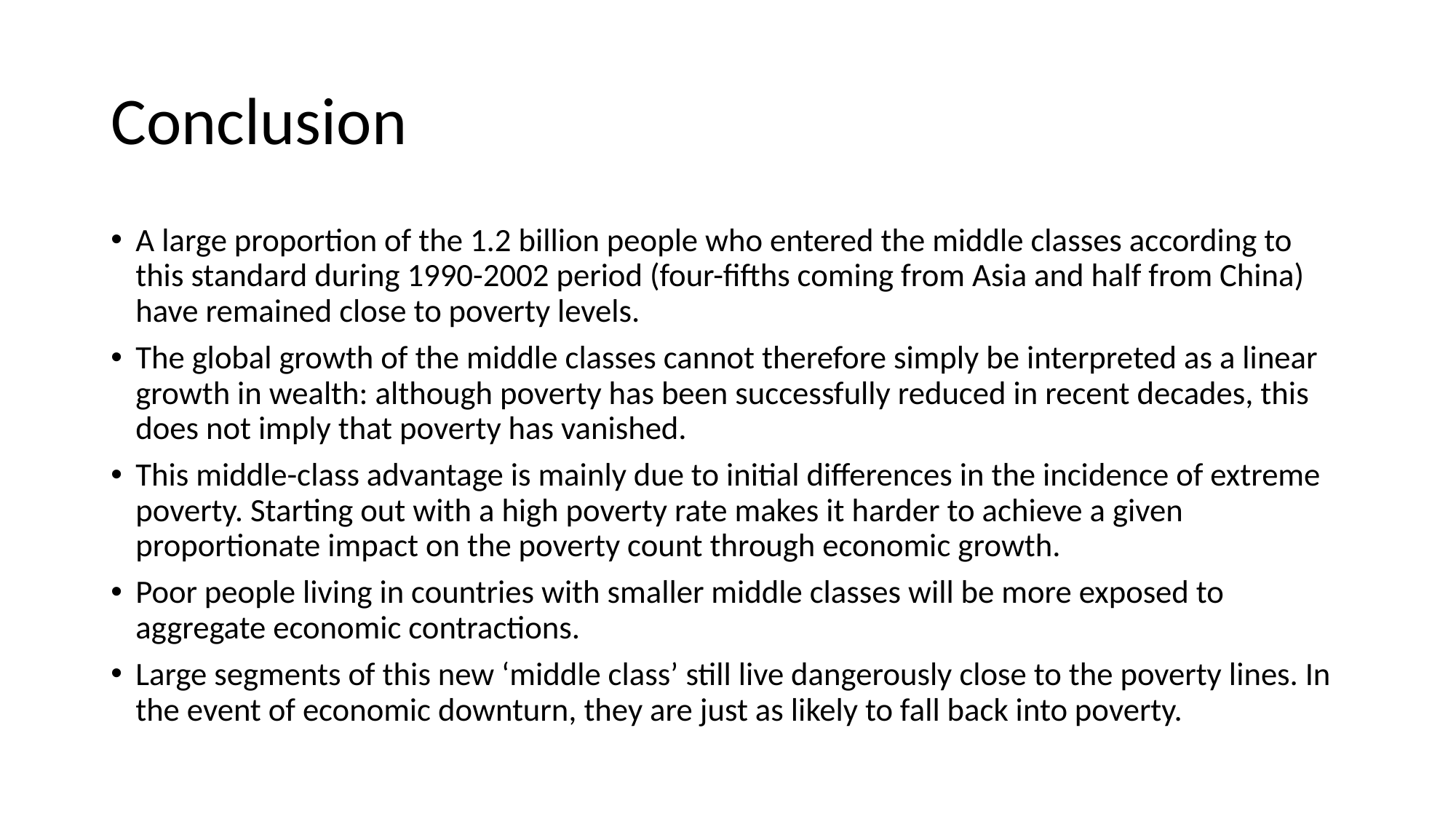

# Conclusion
A large proportion of the 1.2 billion people who entered the middle classes according to this standard during 1990-2002 period (four-fifths coming from Asia and half from China) have remained close to poverty levels.
The global growth of the middle classes cannot therefore simply be interpreted as a linear growth in wealth: although poverty has been successfully reduced in recent decades, this does not imply that poverty has vanished.
This middle-class advantage is mainly due to initial differences in the incidence of extreme poverty. Starting out with a high poverty rate makes it harder to achieve a given proportionate impact on the poverty count through economic growth.
Poor people living in countries with smaller middle classes will be more exposed to aggregate economic contractions.
Large segments of this new ‘middle class’ still live dangerously close to the poverty lines. In the event of economic downturn, they are just as likely to fall back into poverty.